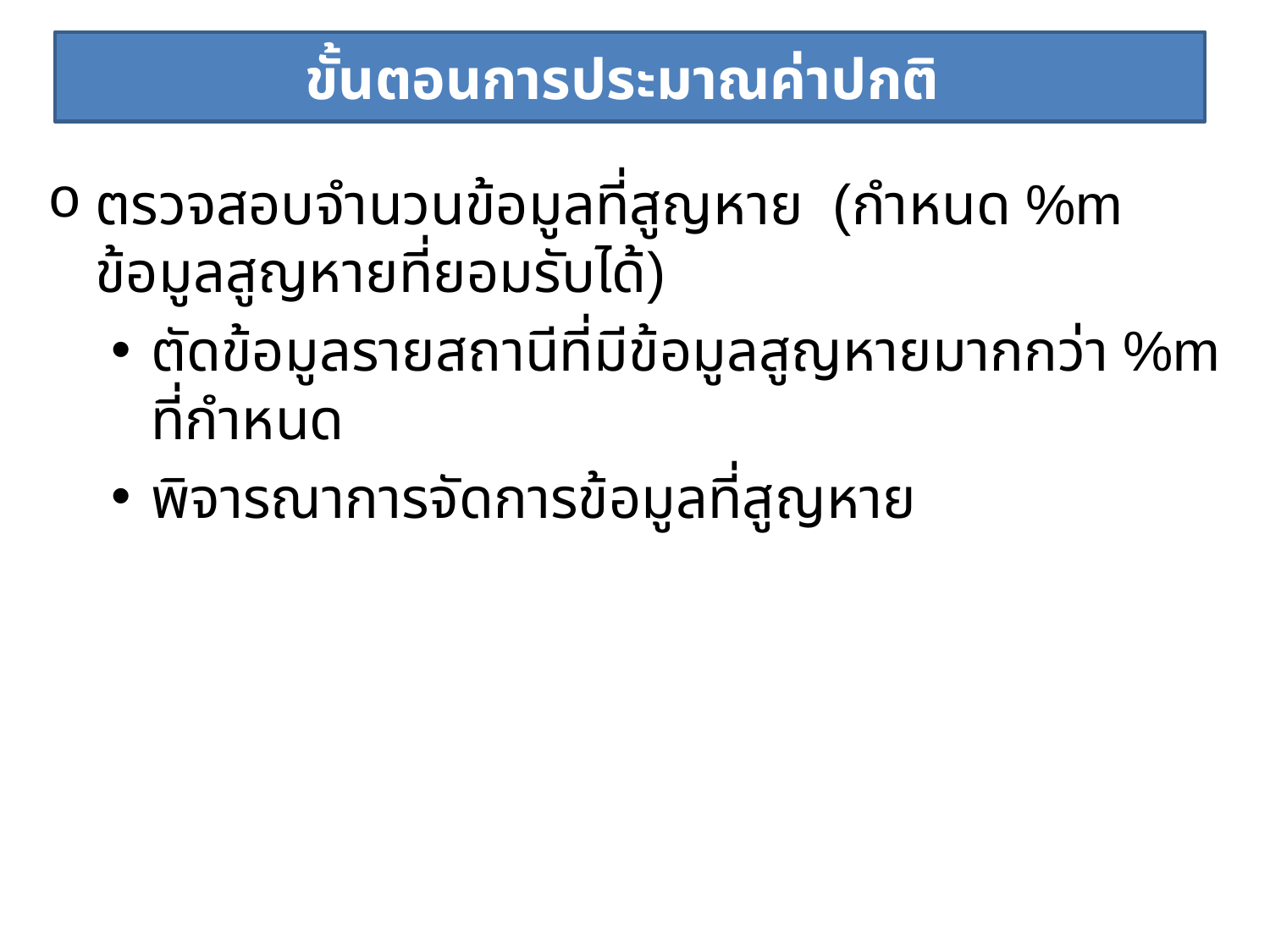

# ขั้นตอนการประมาณค่าปกติ
ตรวจสอบจำนวนข้อมูลที่สูญหาย  (กำหนด %m ข้อมูลสูญหายที่ยอมรับได้)
ตัดข้อมูลรายสถานีที่มีข้อมูลสูญหายมากกว่า %m ที่กำหนด
พิจารณาการจัดการข้อมูลที่สูญหาย